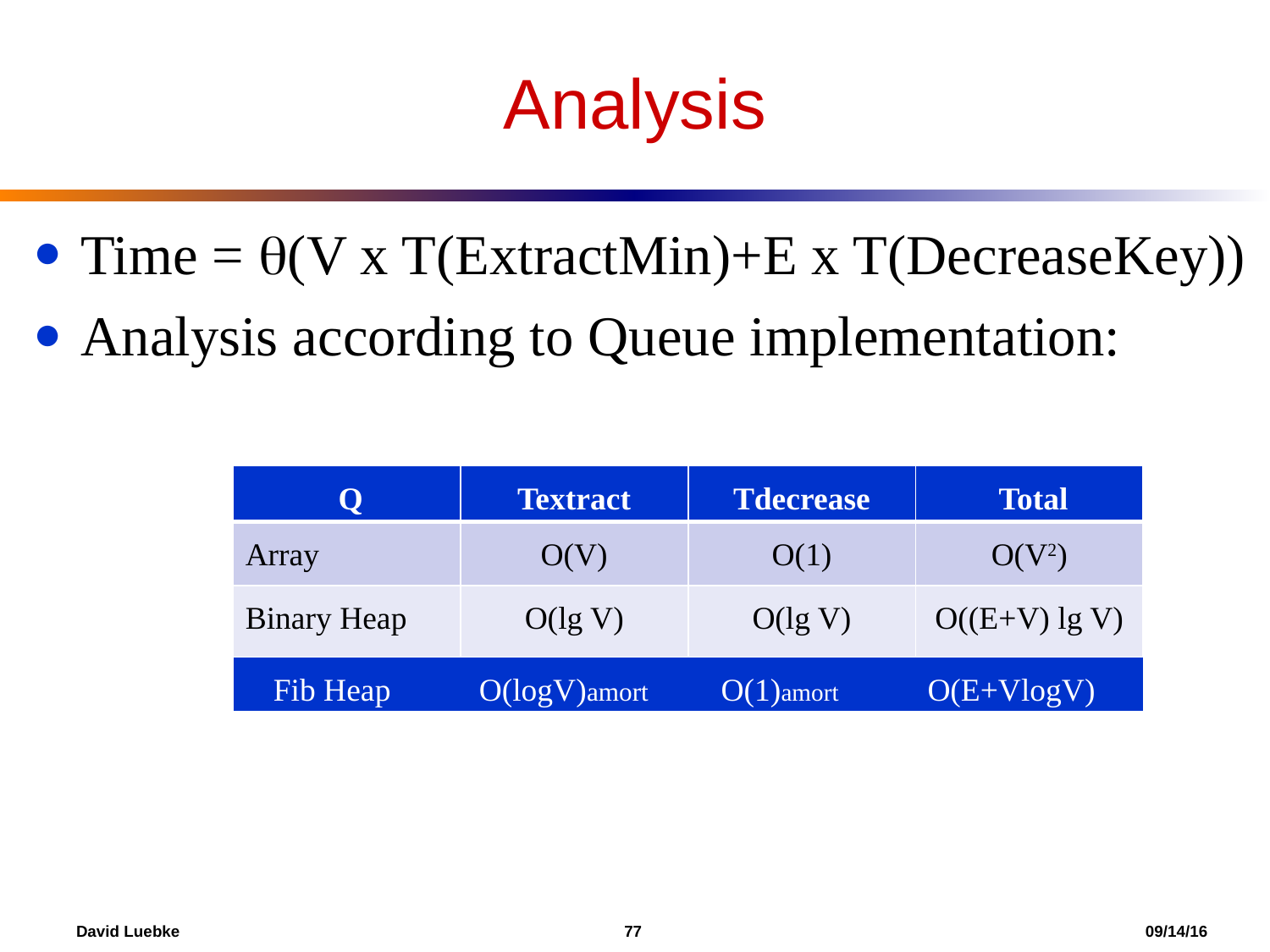

Analysis
Time = θ(V x T(ExtractMin)+E x T(DecreaseKey))
Analysis according to Queue implementation:

| Q | Textract | Tdecrease | Total |
| --- | --- | --- | --- |
| Array | O(V) | O(1) | O(V2) |
| Binary Heap | O(lg V) | O(lg V) | O((E+V) lg V) |
| Fib Heap O(logV)amort O(1)amort O(E+VlogV) |
| --- |
David Luebke				         77 				            09/14/16